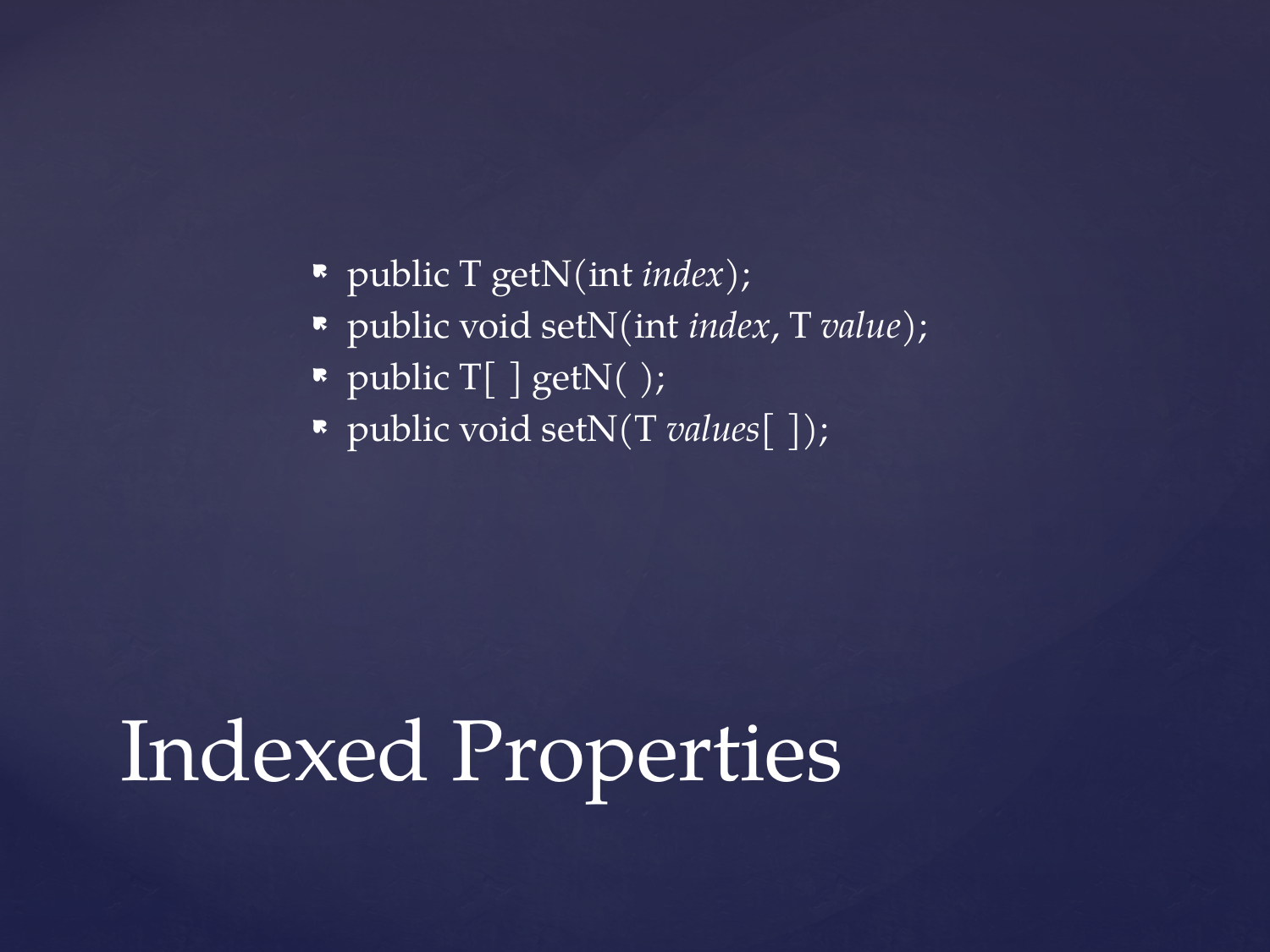

public T getN(int index);
public void setN(int index, T value);
public T[ ] getN( );
public void setN(T values[ ]);
# Indexed Properties